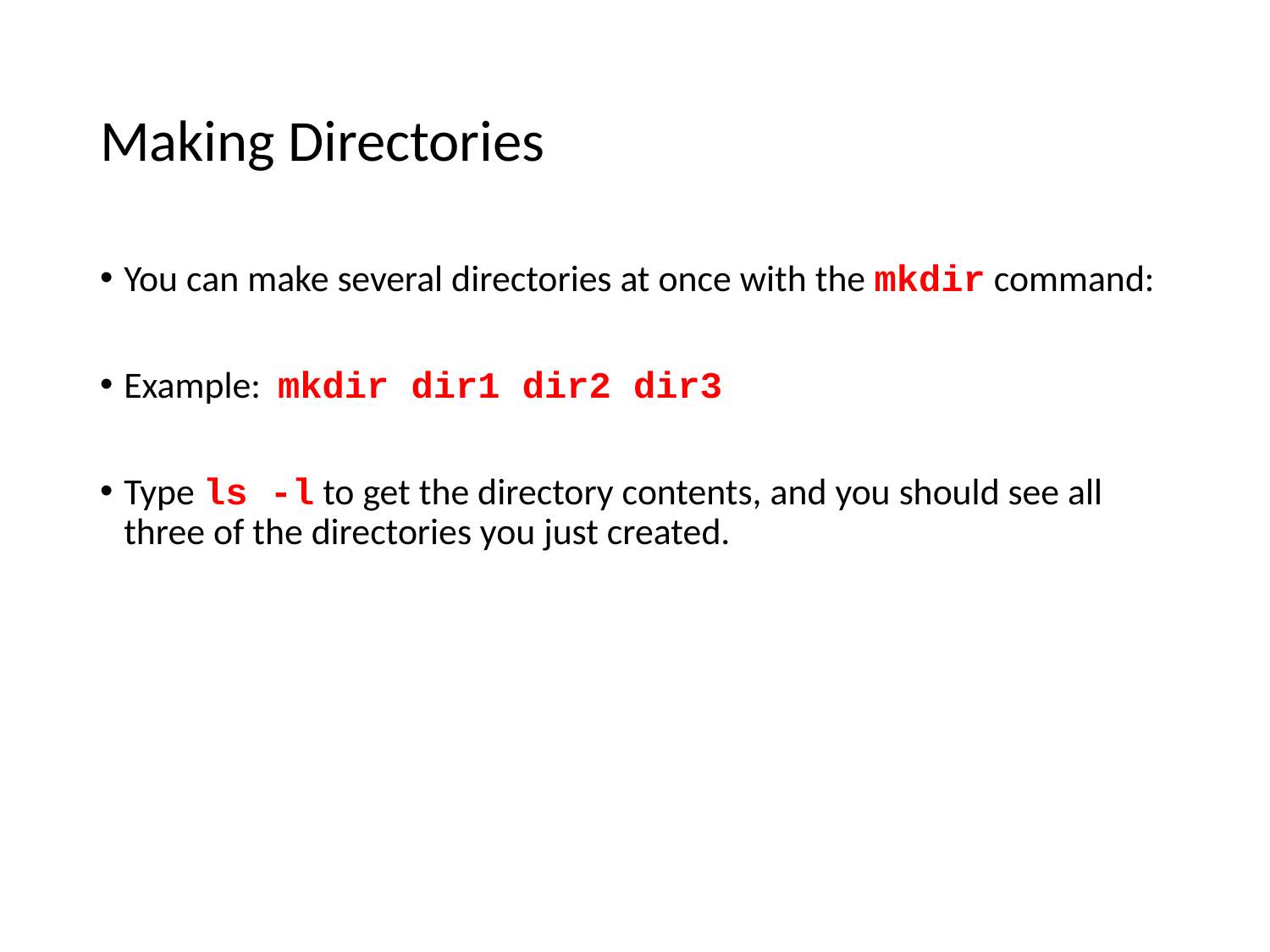

# Making Directories
You can make several directories at once with the mkdir command:

Example:  mkdir dir1 dir2 dir3

Type ls -l to get the directory contents, and you should see all three of the directories you just created.